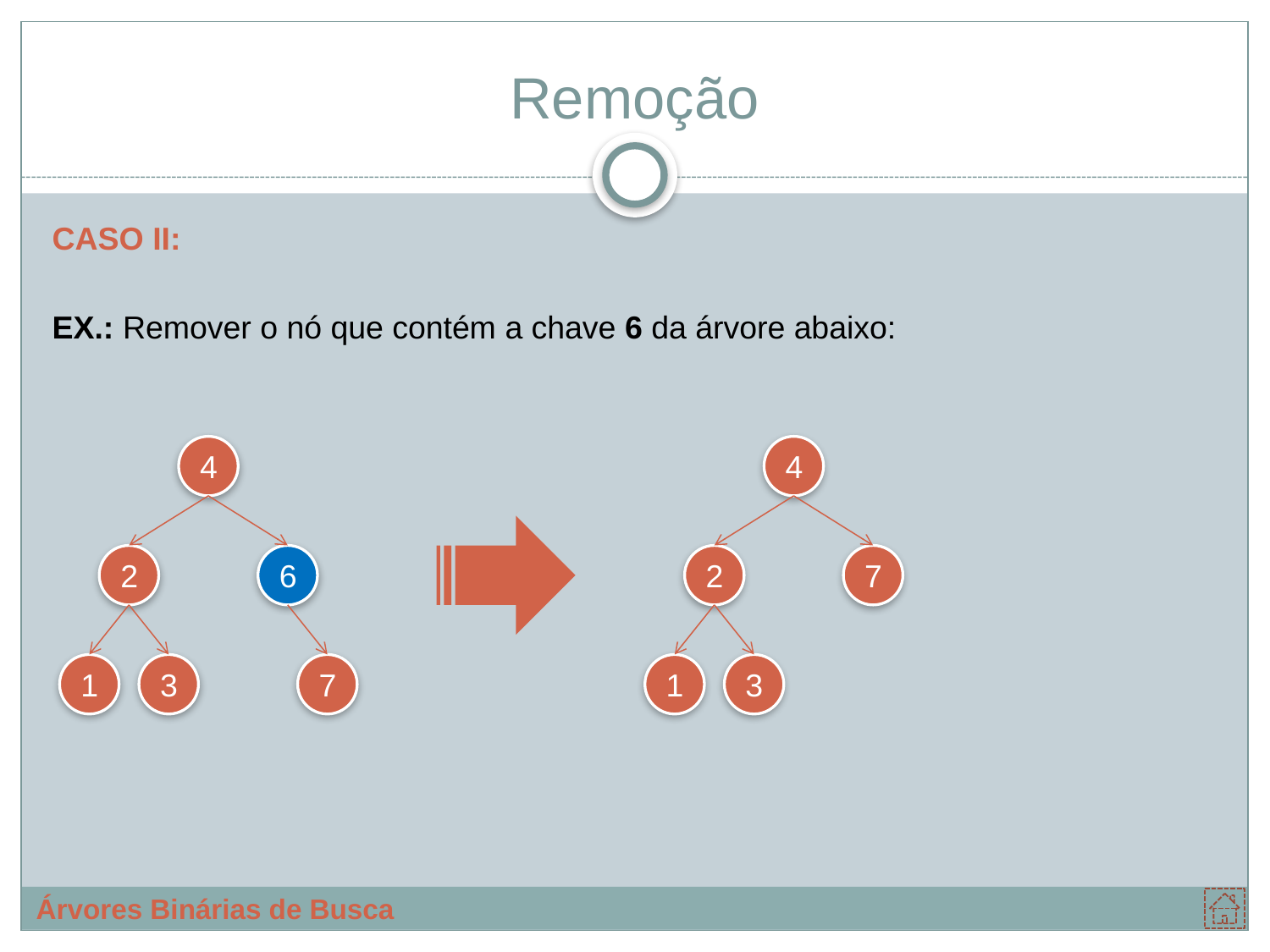

# Remoção
CASO II:

EX.: Remover o nó que contém a chave 6 da árvore abaixo:

4
2
6
1
7
3
4
2
7
1
3

Árvores Binárias de Busca